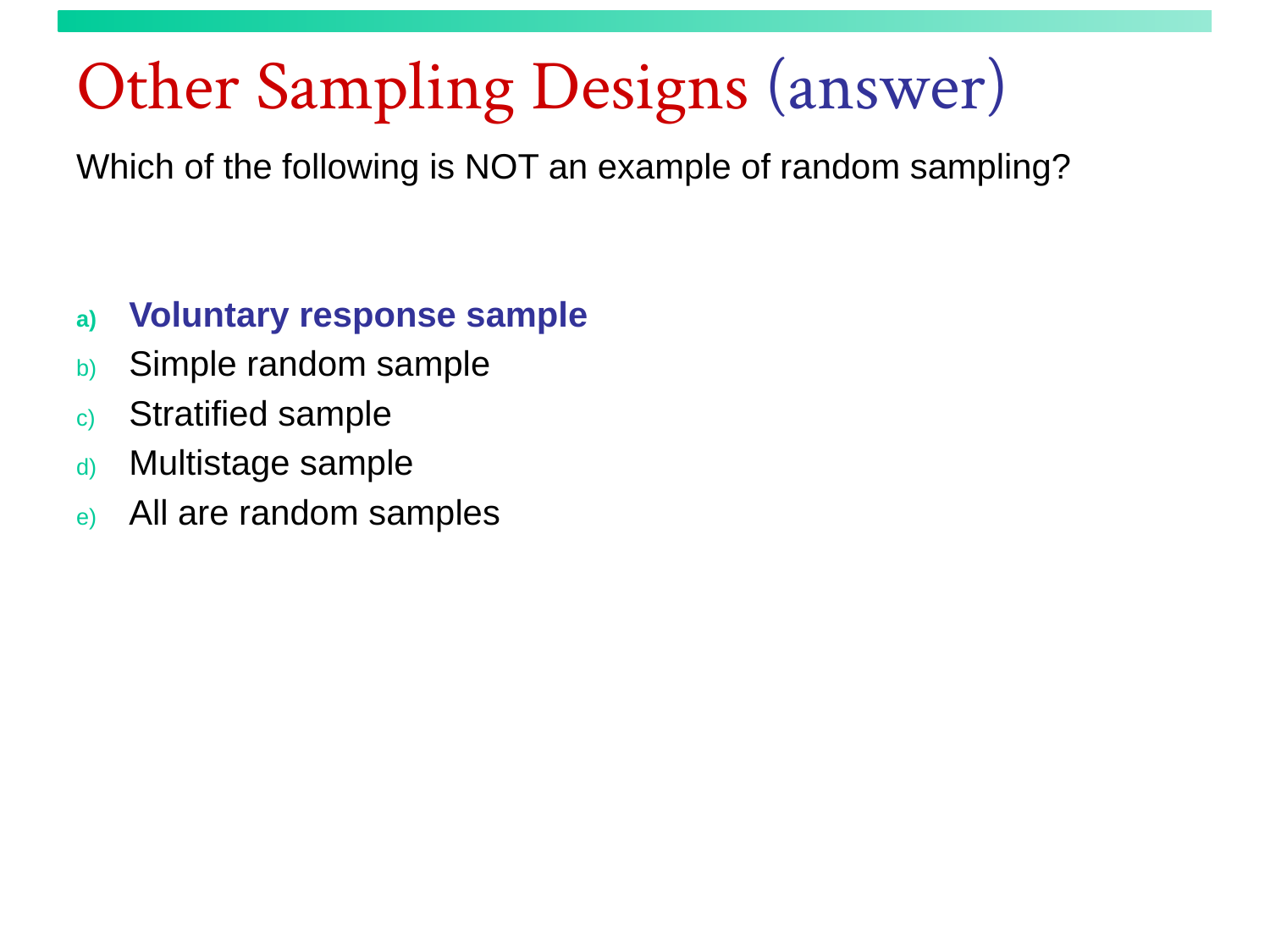

# Other Sampling Designs (answer)
Which of the following is NOT an example of random sampling?

Voluntary response sample
Simple random sample
Stratified sample
Multistage sample
All are random samples